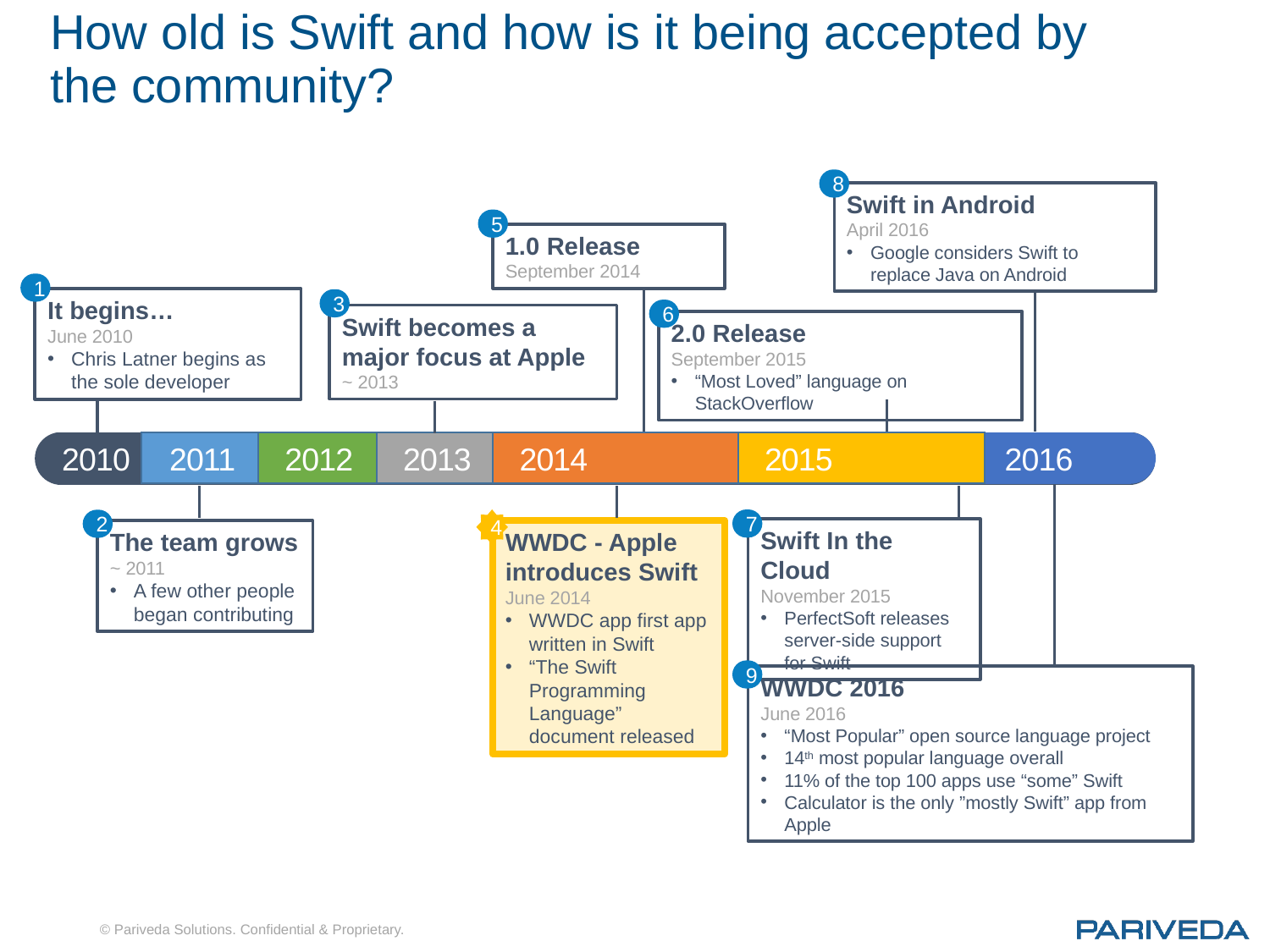

# How old is Swift and how is it being accepted by the community?
8
Swift in Android
April 2016
Google considers Swift to replace Java on Android
5
1.0 Release
September 2014
1
It begins…
June 2010
Chris Latner begins as the sole developer
3
6
Swift becomes a major focus at Apple
~ 2013
2.0 Release
September 2015
“Most Loved” language on StackOverflow

2011
2016
2013
2014
2015
2012
2010
4
7
2
Swift In the Cloud
November 2015
PerfectSoft releases server-side support for Swift
The team grows
~ 2011
A few other people began contributing
WWDC - Apple introduces Swift
June 2014
WWDC app first app written in Swift
“The Swift Programming Language” document released
9
WWDC 2016
June 2016
“Most Popular” open source language project
14th most popular language overall
11% of the top 100 apps use “some” Swift
Calculator is the only ”mostly Swift” app from Apple